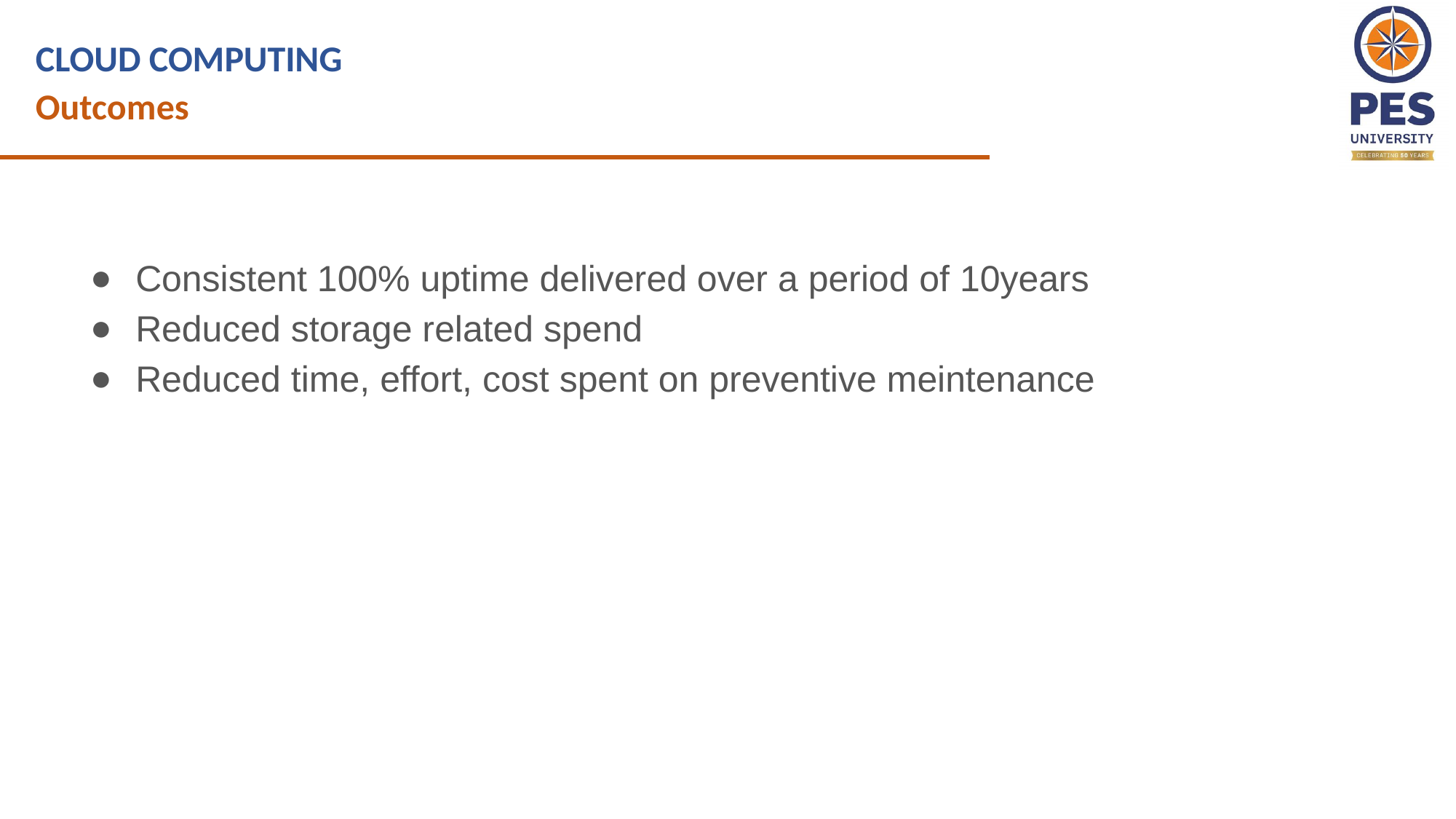

CLOUD COMPUTING
Outcomes

Consistent 100% uptime delivered over a period of 10years
Reduced storage related spend
Reduced time, effort, cost spent on preventive meintenance